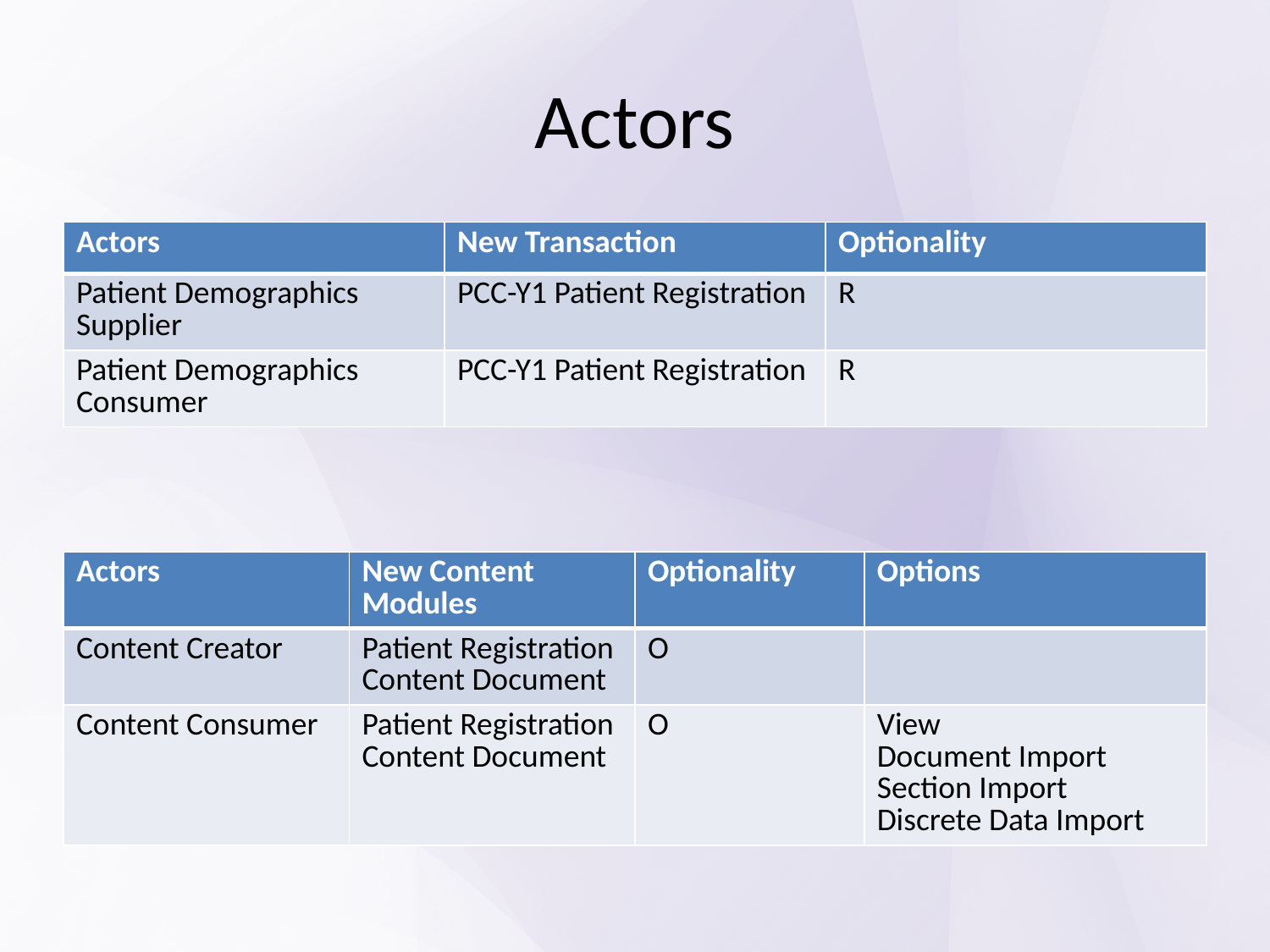

# Actors
| Actors | New Transaction | Optionality |
| --- | --- | --- |
| Patient Demographics Supplier | PCC-Y1 Patient Registration | R |
| Patient Demographics Consumer | PCC-Y1 Patient Registration | R |
| Actors | New Content Modules | Optionality | Options |
| --- | --- | --- | --- |
| Content Creator | Patient Registration Content Document | O |  |
| Content Consumer | Patient Registration Content Document | O | View Document Import Section Import Discrete Data Import |